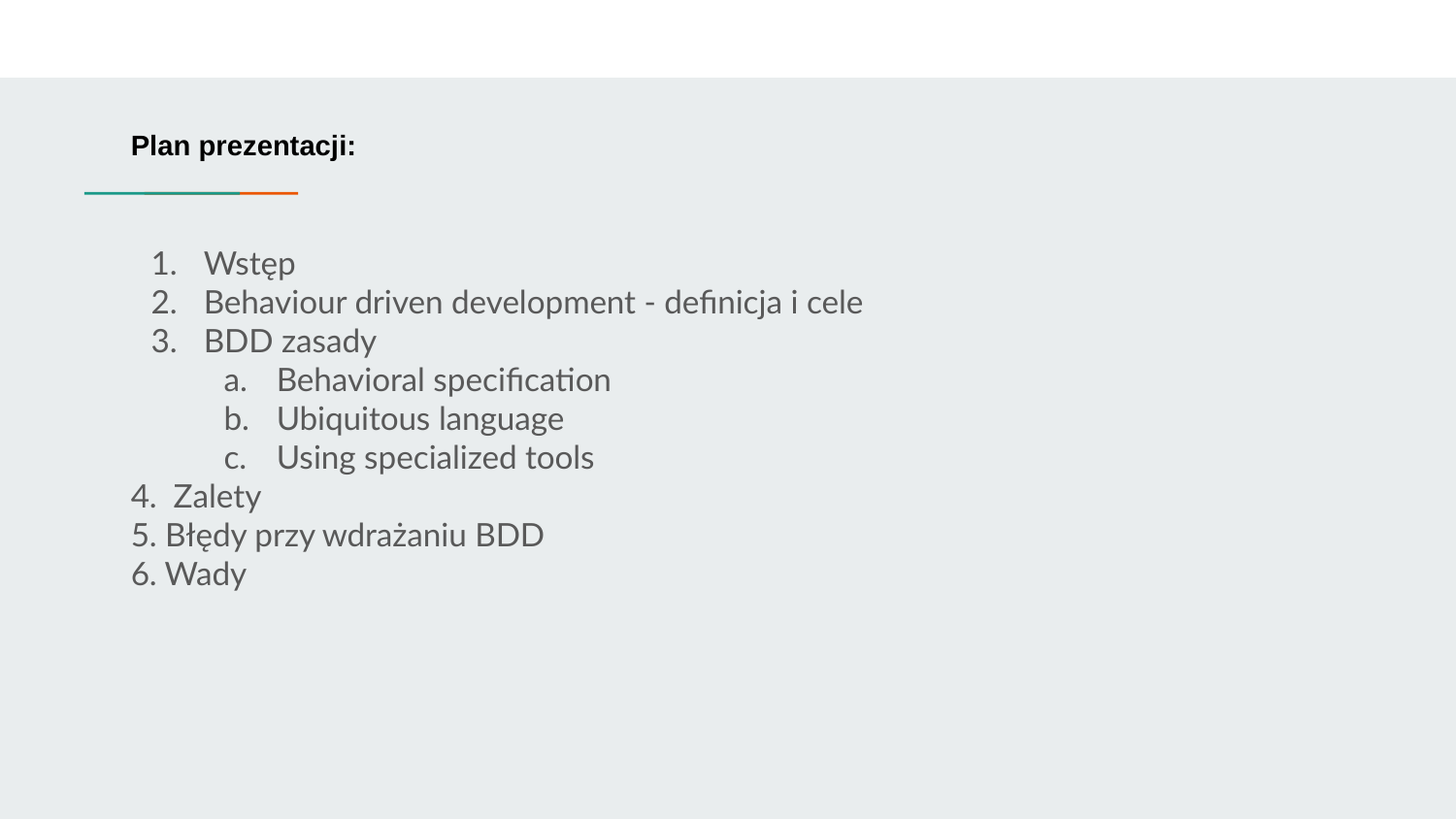

Plan prezentacji:
Wstęp
Behaviour driven development - definicja i cele
BDD zasady
Behavioral specification
Ubiquitous language
Using specialized tools
4.  Zalety
5. Błędy przy wdrażaniu BDD
6. Wady